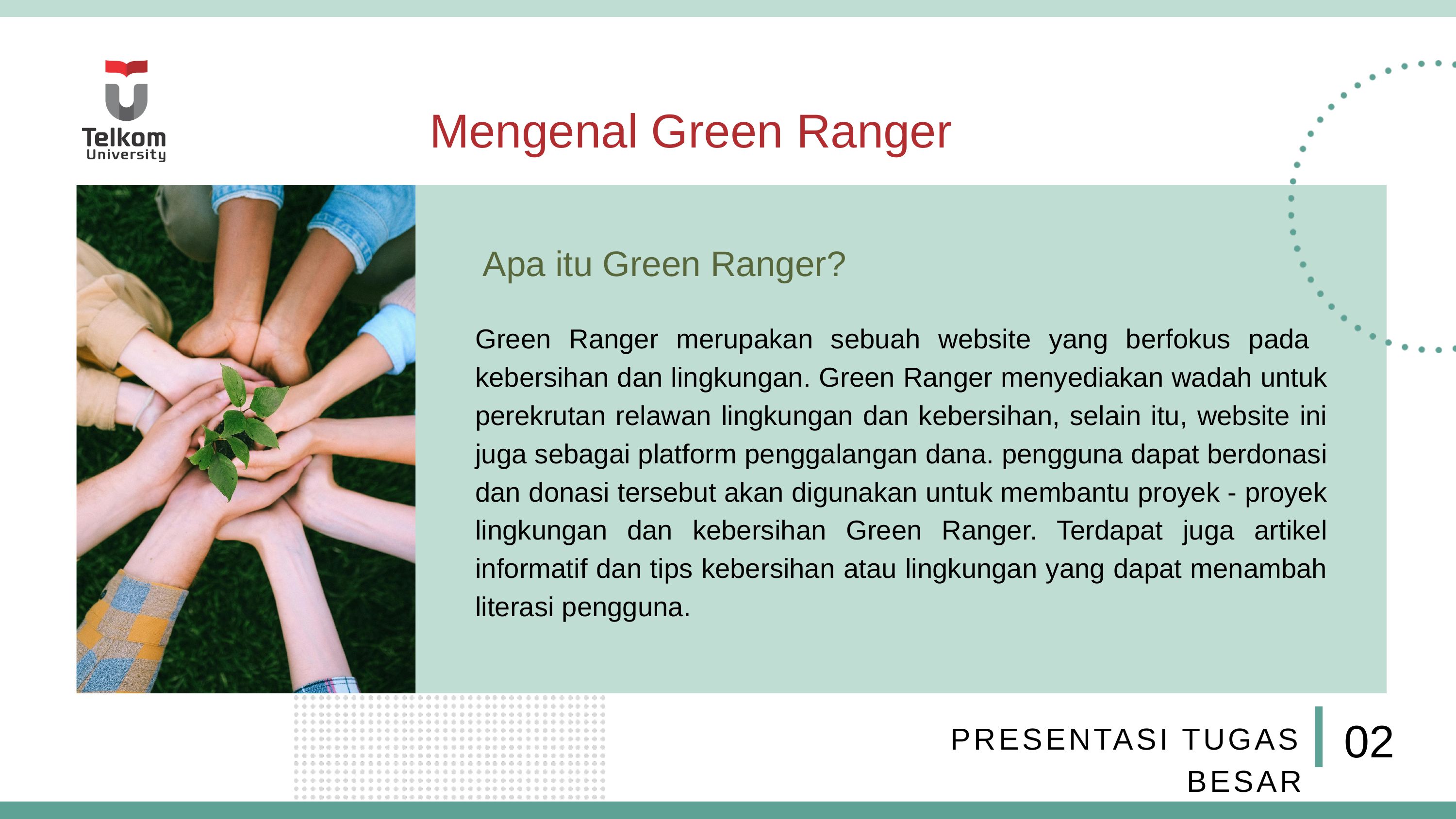

Mengenal Green Ranger

Apa itu Green Ranger?
Green Ranger merupakan sebuah website yang berfokus pada  kebersihan dan lingkungan. Green Ranger menyediakan wadah untuk perekrutan relawan lingkungan dan kebersihan, selain itu, website ini juga sebagai platform penggalangan dana. pengguna dapat berdonasi dan donasi tersebut akan digunakan untuk membantu proyek - proyek lingkungan dan kebersihan Green Ranger. Terdapat juga artikel informatif dan tips kebersihan atau lingkungan yang dapat menambah literasi pengguna.

02

PRESENTASI TUGAS BESAR